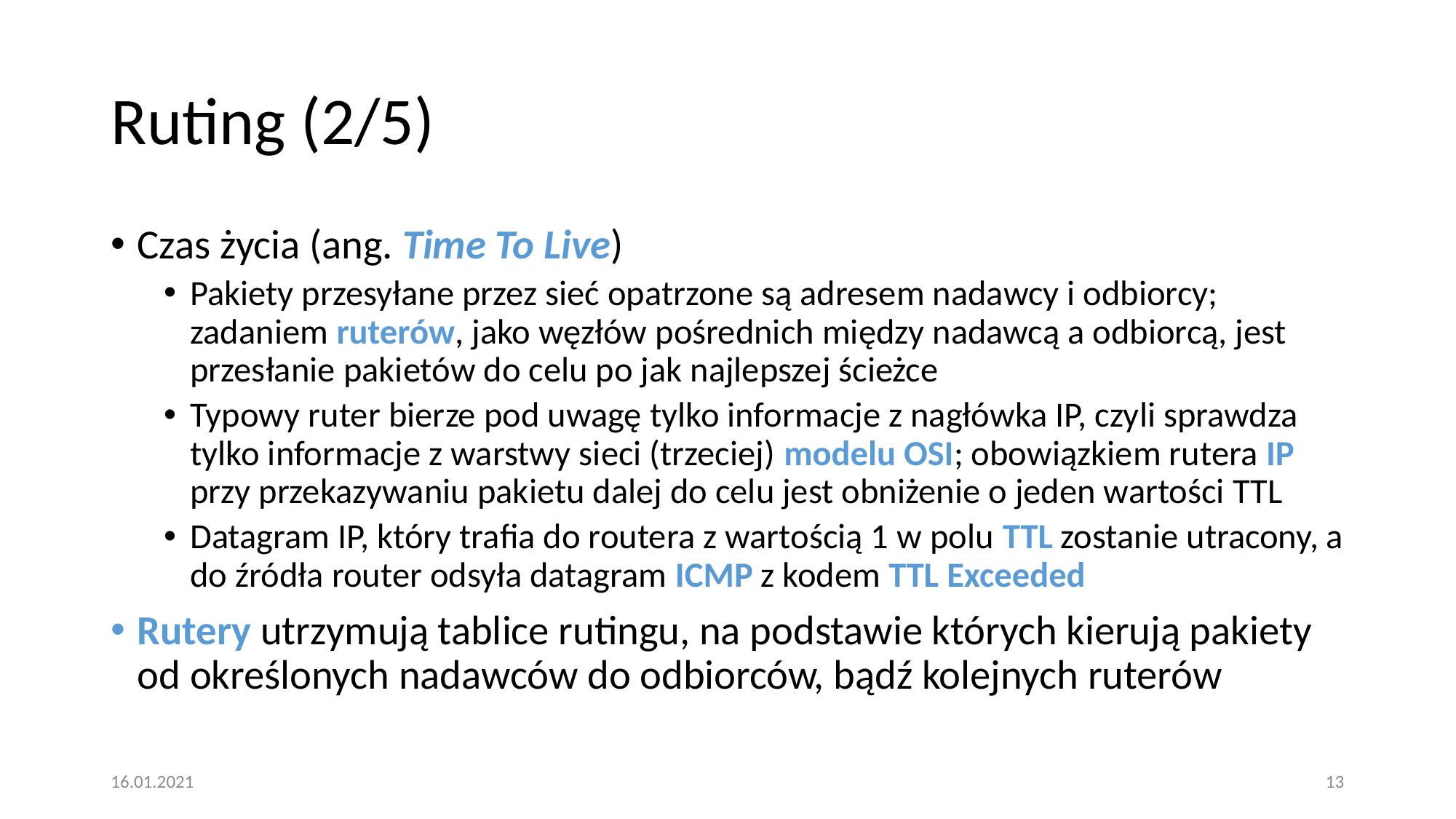

# Ruting (2/5)‏
Czas życia (ang. Time To Live)
Pakiety przesyłane przez sieć opatrzone są adresem nadawcy i odbiorcy; zadaniem ruterów, jako węzłów pośrednich między nadawcą a odbiorcą, jest przesłanie pakietów do celu po jak najlepszej ścieżce
Typowy ruter bierze pod uwagę tylko informacje z nagłówka IP, czyli sprawdza tylko informacje z warstwy sieci (trzeciej) modelu OSI; obowiązkiem rutera IP przy przekazywaniu pakietu dalej do celu jest obniżenie o jeden wartości TTL
Datagram IP, który trafia do routera z wartością 1 w polu TTL zostanie utracony, a do źródła router odsyła datagram ICMP z kodem TTL Exceeded
Rutery utrzymują tablice rutingu, na podstawie których kierują pakiety od określonych nadawców do odbiorców, bądź kolejnych ruterów
16.01.2021
13